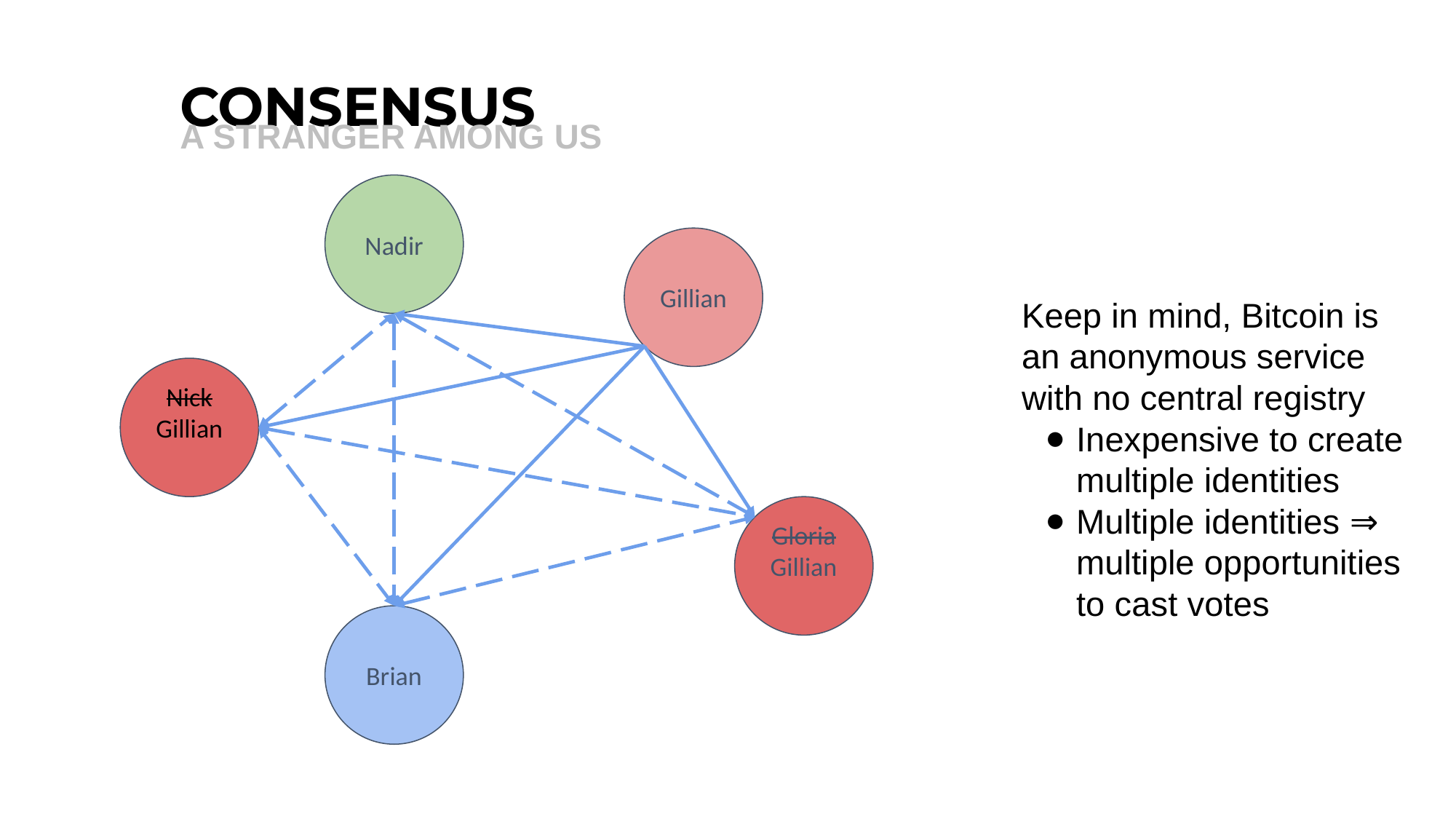

CONSENSUS
A STRANGER AMONG US
Nadir
Keep in mind, Bitcoin is an anonymous service with no central registry
Inexpensive to create multiple identities
Multiple identities ⇒ multiple opportunities to cast votes
Gillian
Nick
Gillian

Gloria
Gillian

Brian